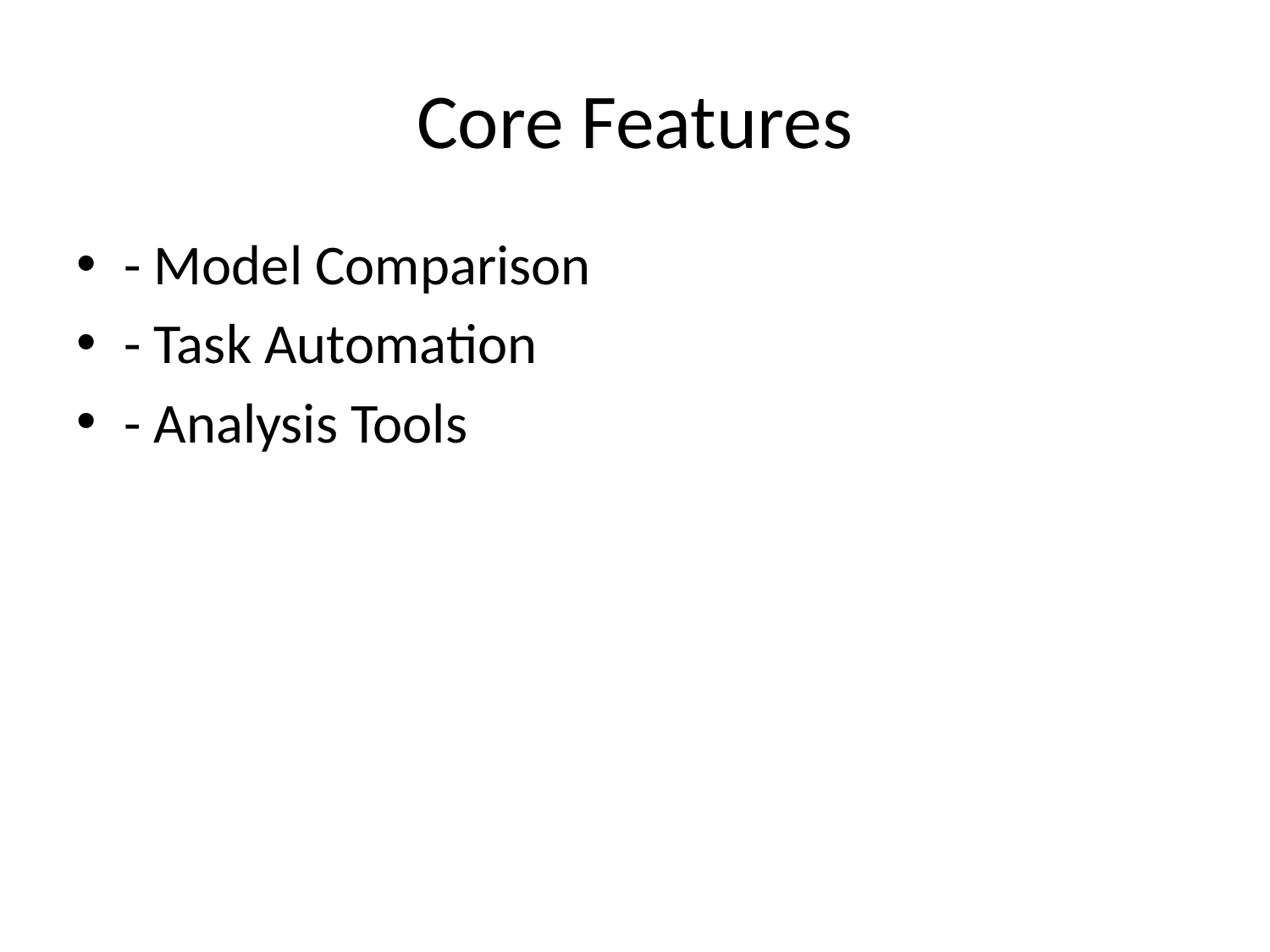

# Core Features
- Model Comparison
- Task Automation
- Analysis Tools